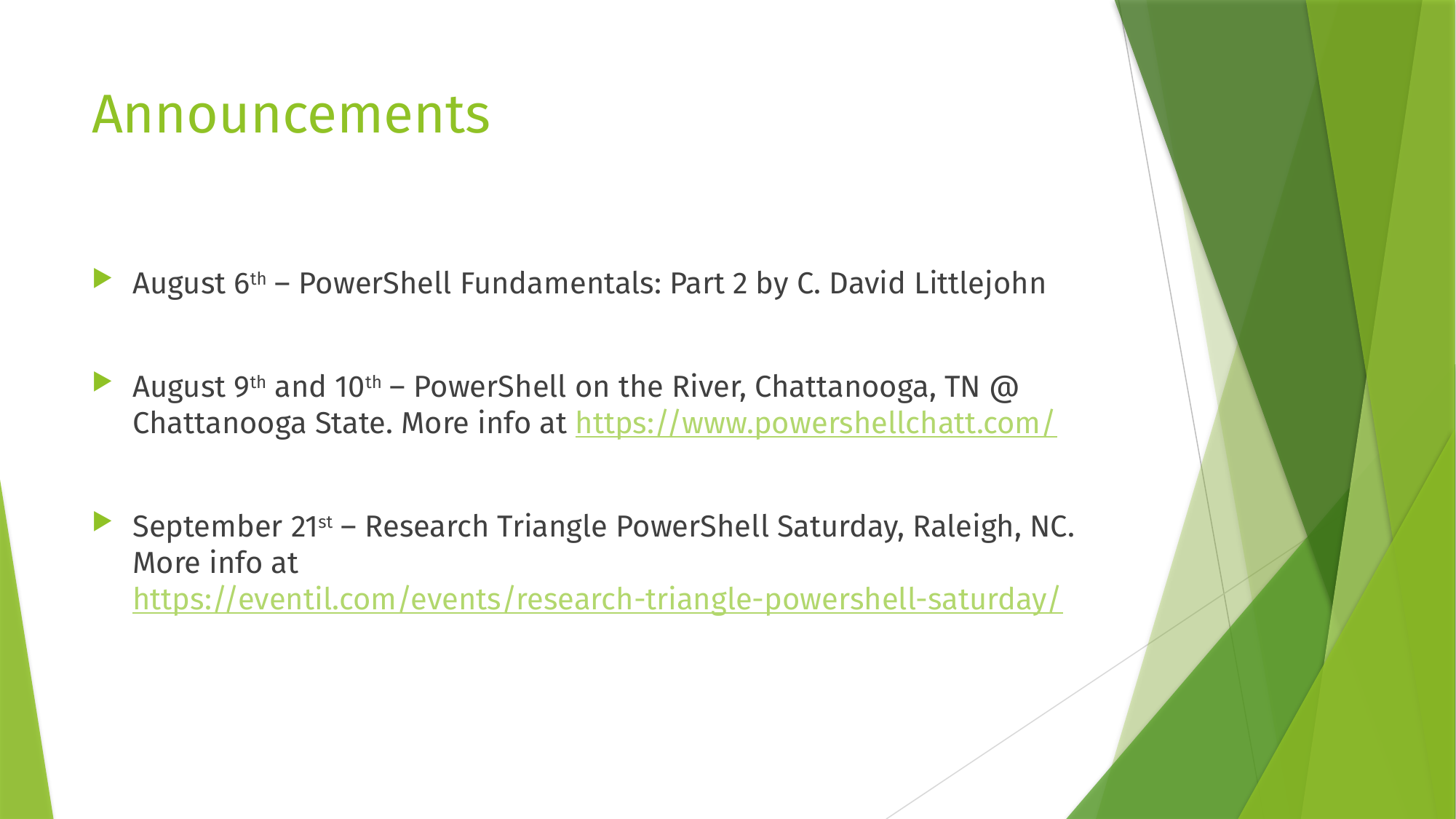

# Announcements
August 6th – PowerShell Fundamentals: Part 2 by C. David Littlejohn

August 9th and 10th – PowerShell on the River, Chattanooga, TN @ Chattanooga State. More info at https://www.powershellchatt.com/

September 21st – Research Triangle PowerShell Saturday, Raleigh, NC. More info at https://eventil.com/events/research-triangle-powershell-saturday/